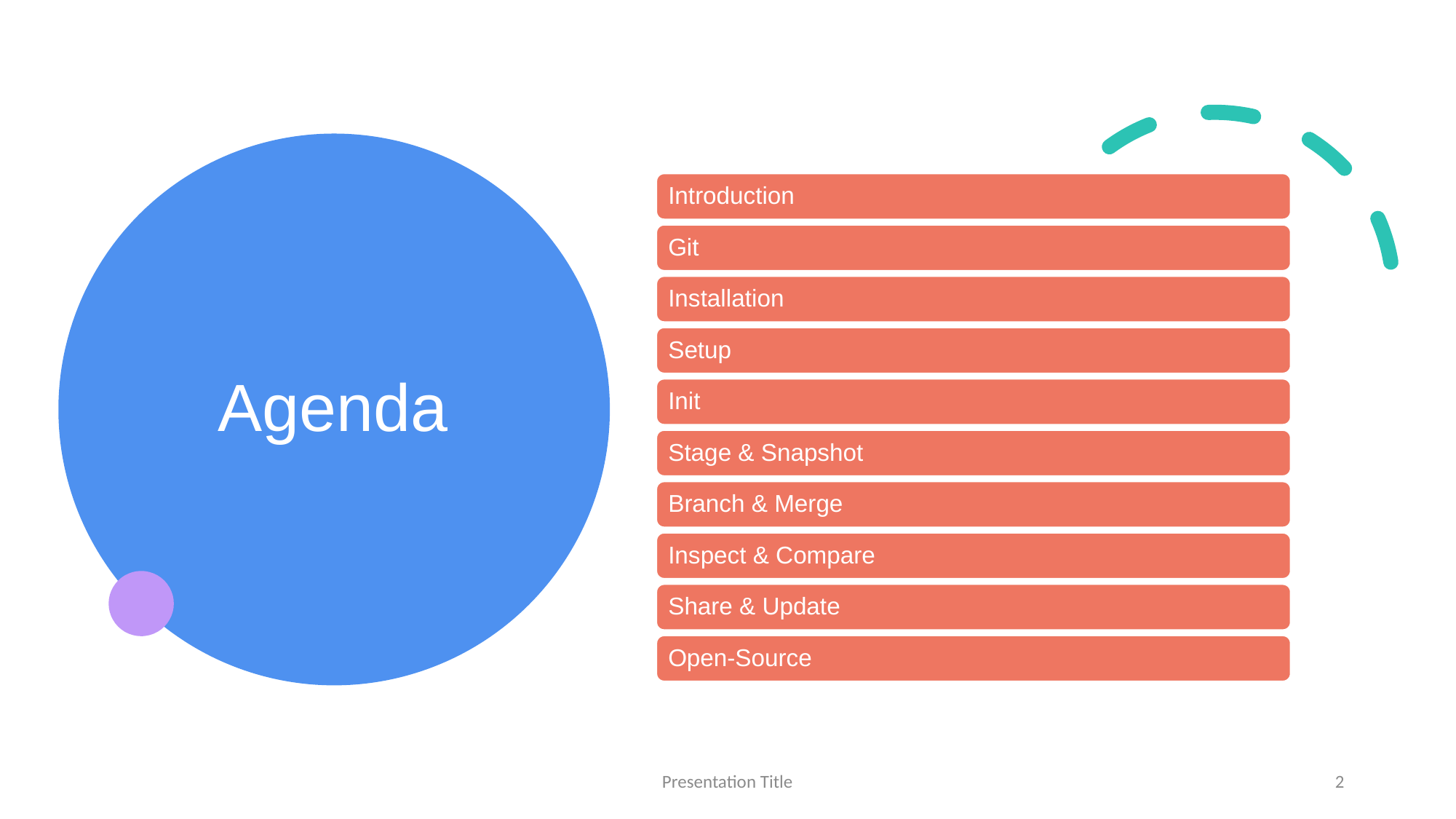

# Agenda
Introduction
Git
Installation
Setup
Init
Stage & Snapshot
Branch & Merge
Inspect & Compare
Share & Update
Open-Source
Presentation Title
2